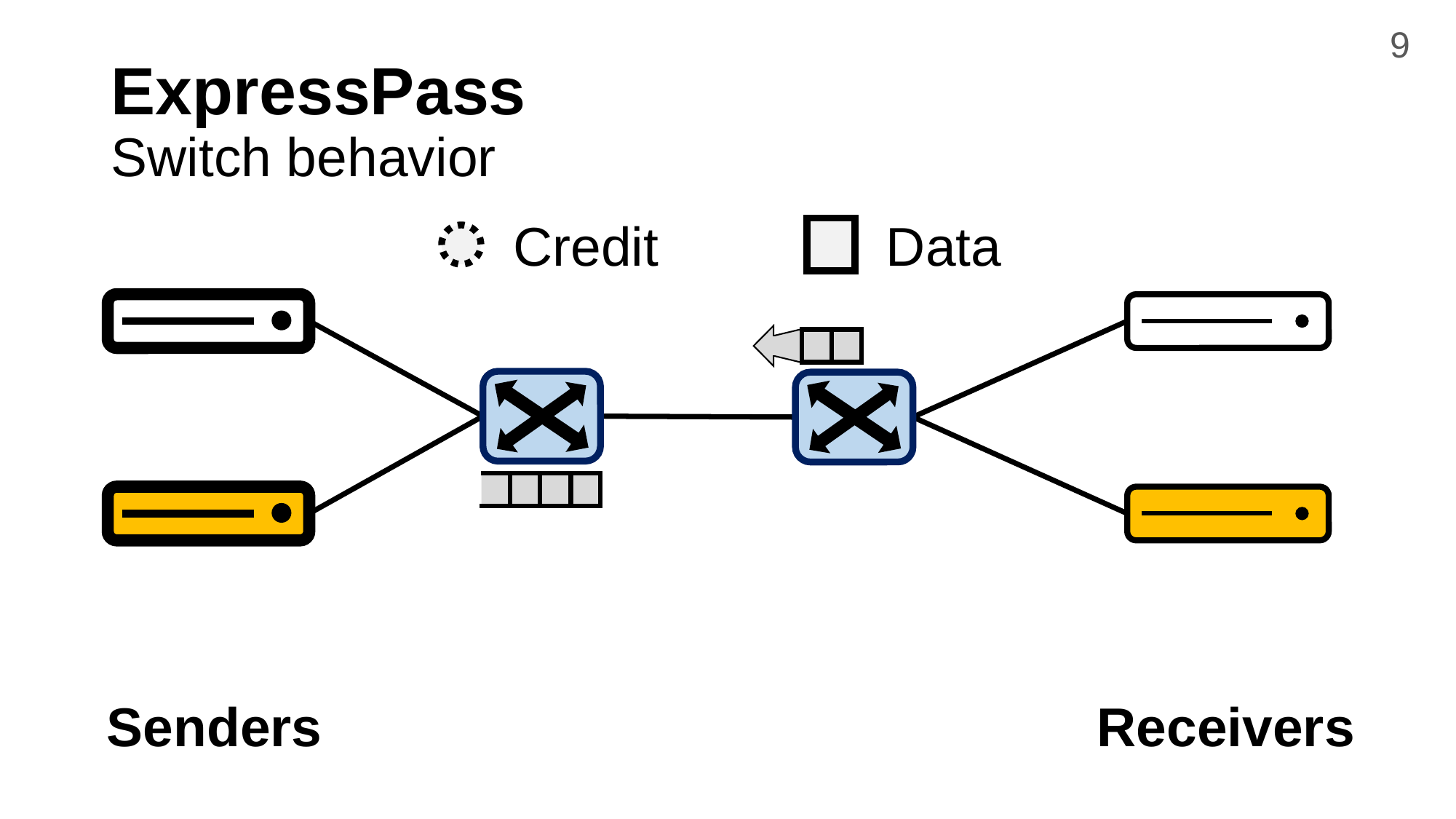

9
# ExpressPass Switch behavior
Credit
Data

Receivers
Senders